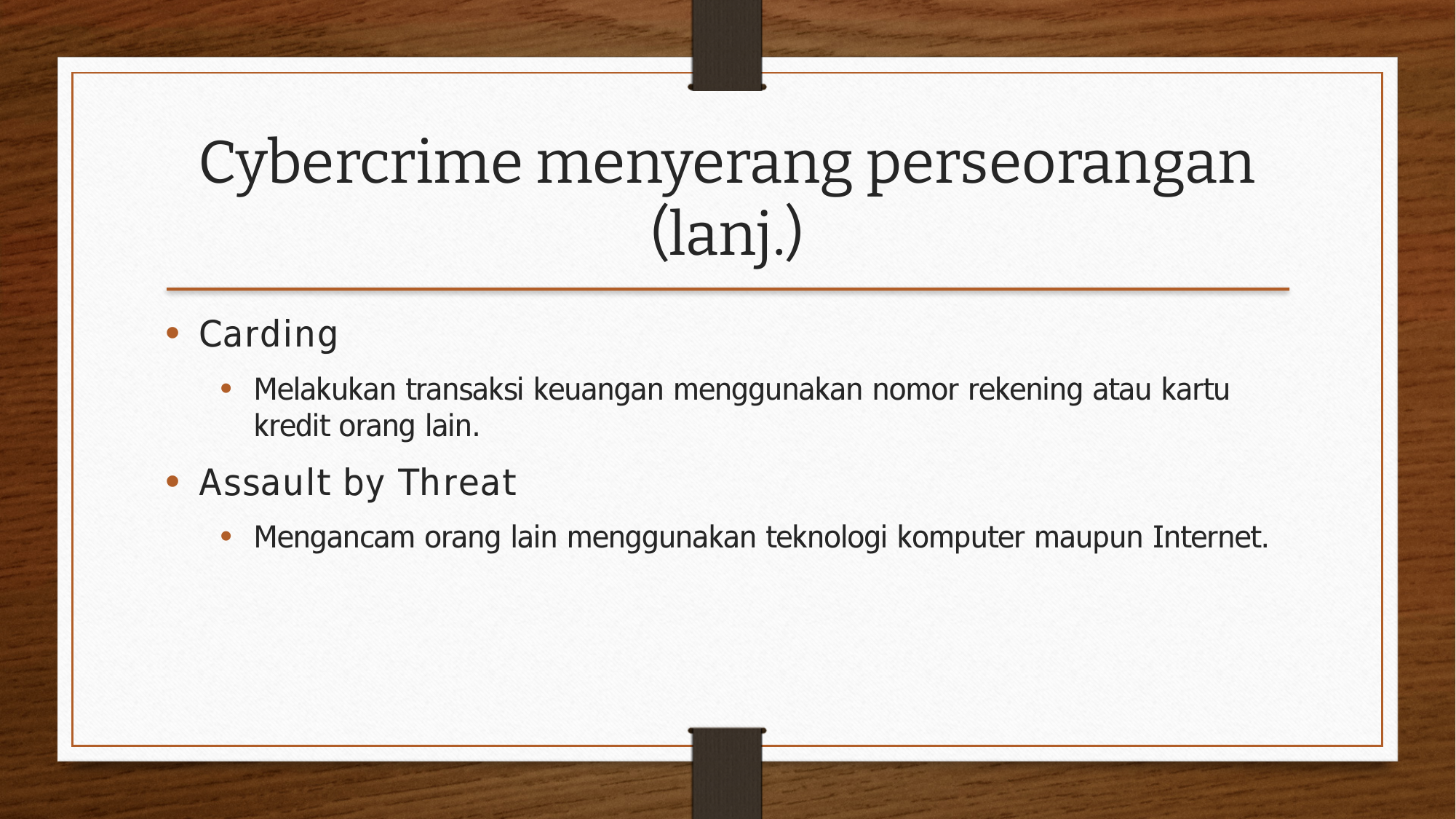

Cybercrime menyerang perseorangan (lanj.)
Carding
Melakukan transaksi keuangan menggunakan nomor rekening atau kartu kredit orang lain.
Assault by Threat
Mengancam orang lain menggunakan teknologi komputer maupun Internet.